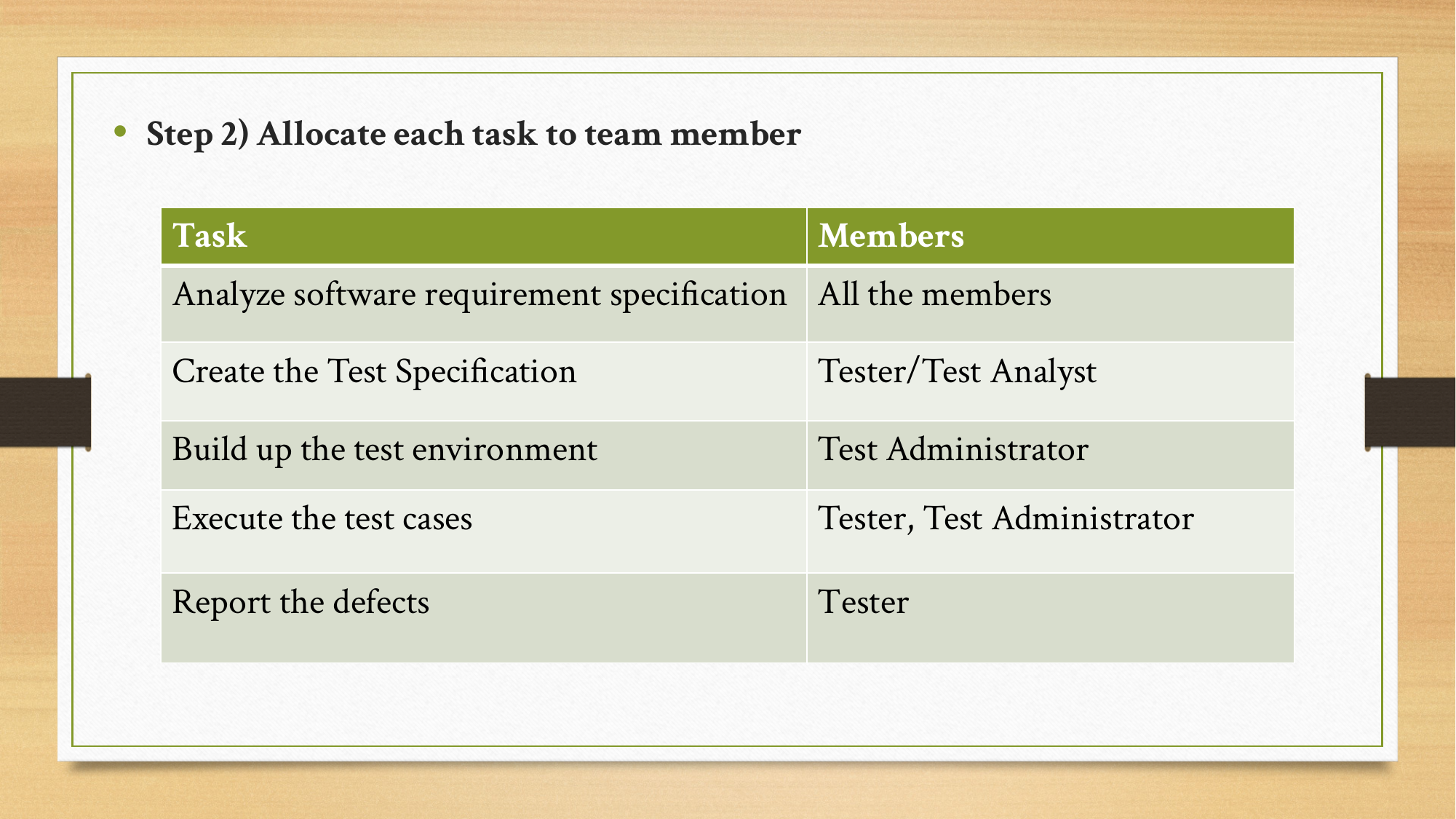

Step 2) Allocate each task to team member

| Task | Members |
| --- | --- |
| Analyze software requirement specification | All the members |
| Create the Test Specification | Tester/Test Analyst |
| Build up the test environment | Test Administrator |
| Execute the test cases | Tester, Test Administrator |
| Report the defects | Tester |